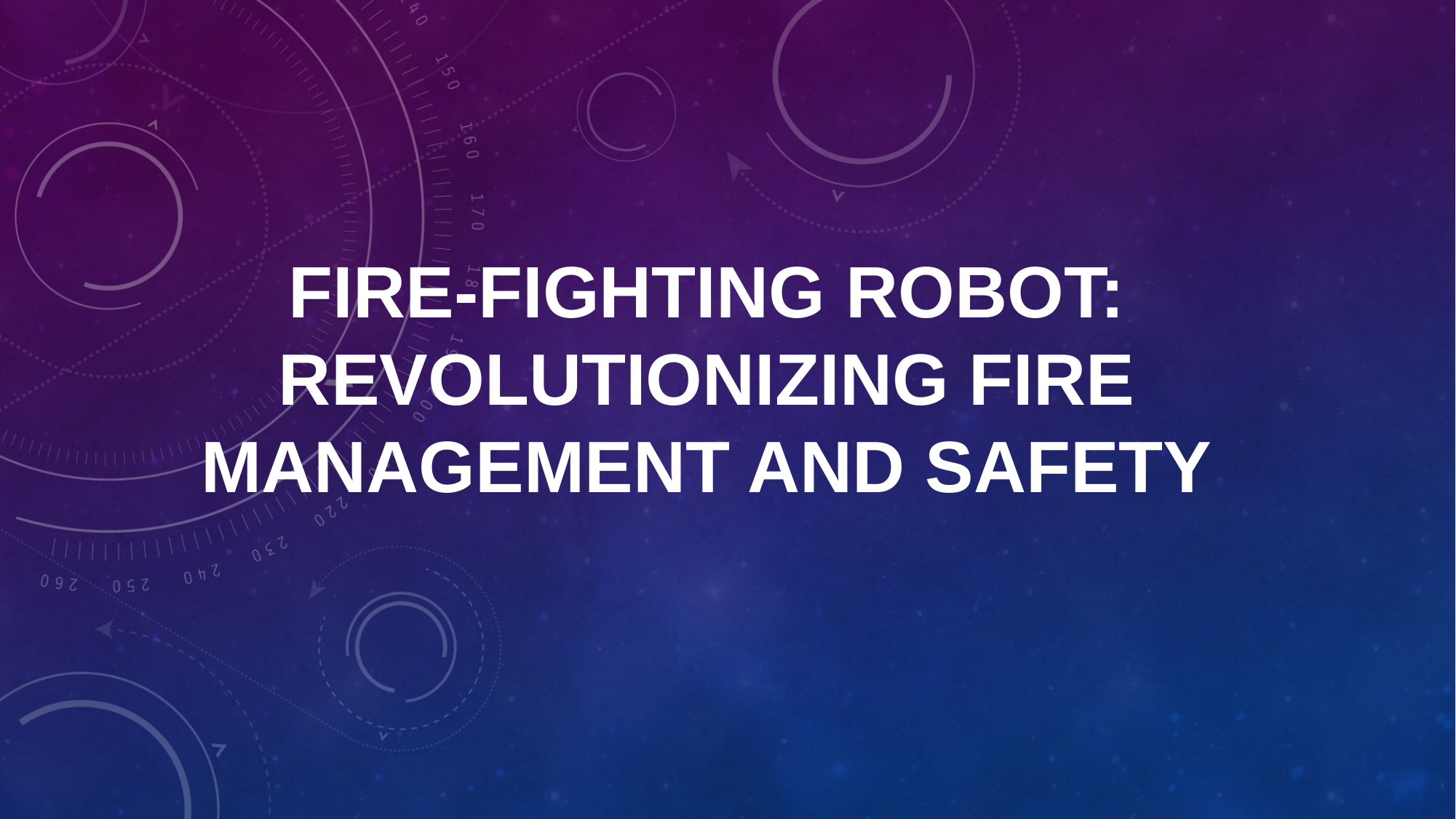

# Fire-Fighting Robot: Revolutionizing Fire Management and Safety